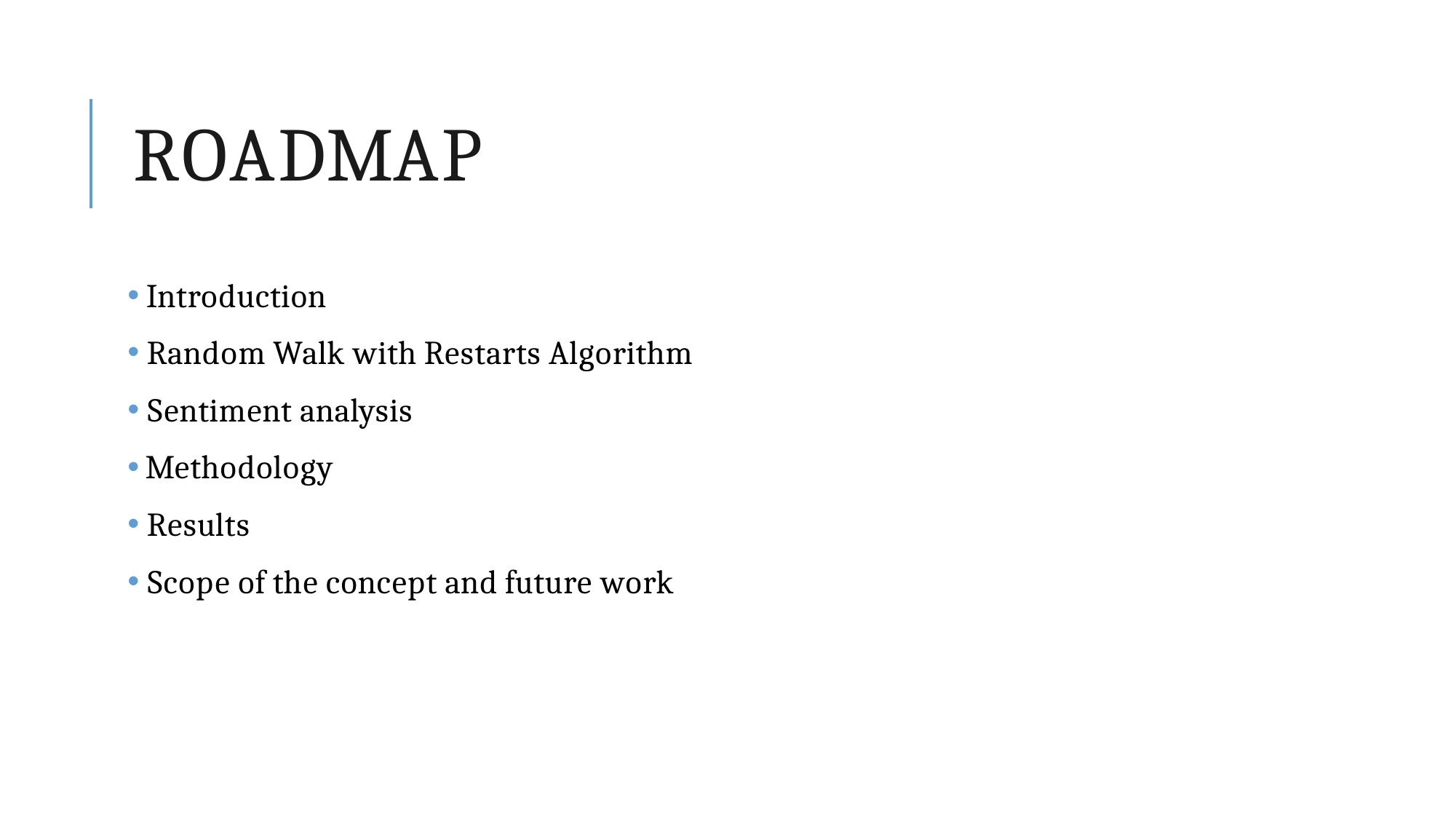

# Roadmap
 Introduction
 Random Walk with Restarts Algorithm
 Sentiment analysis
 Methodology
 Results
 Scope of the concept and future work